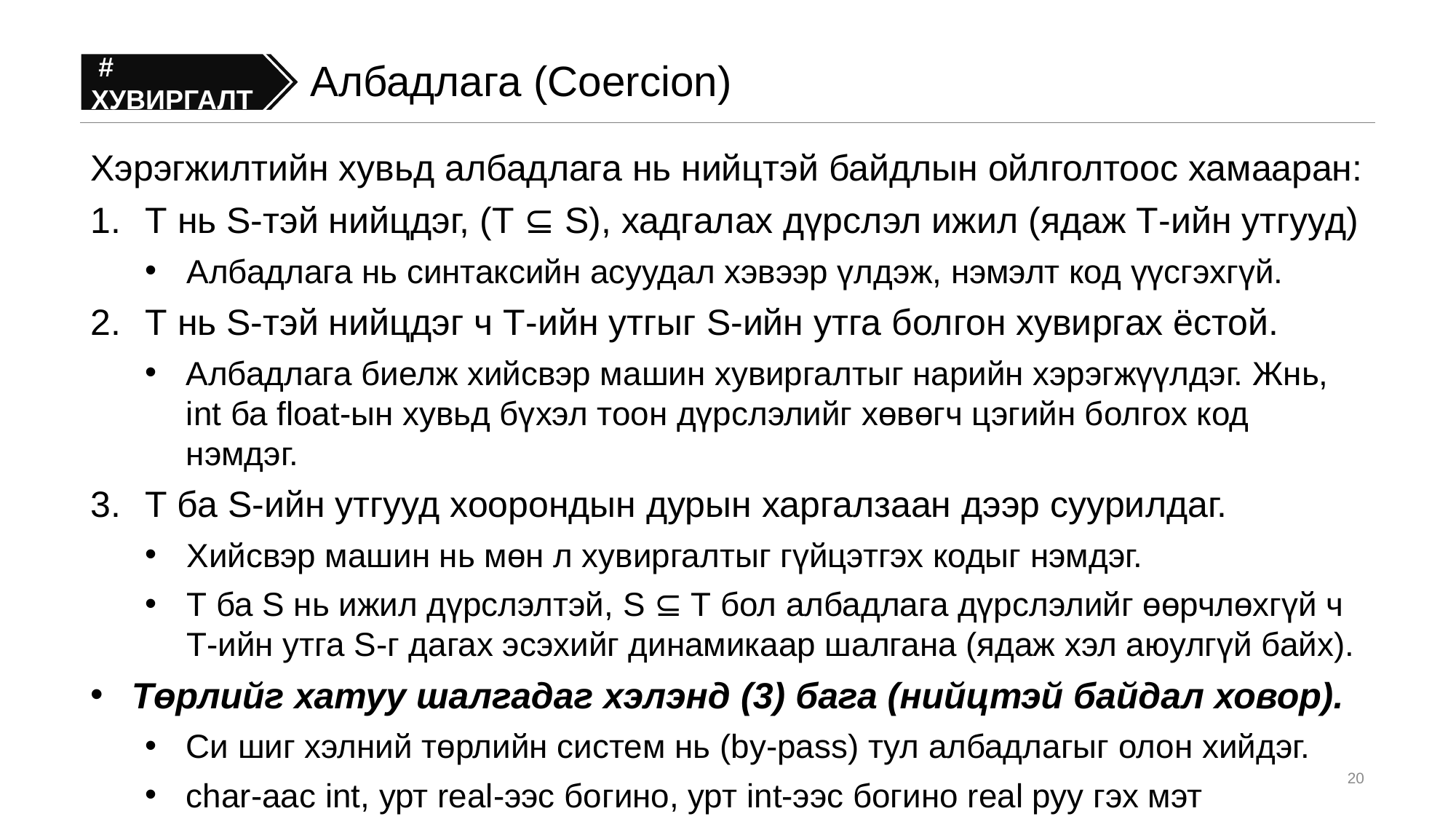

# ХУВИРГАЛТ
#
Албадлага (Coercion)
Хэрэгжилтийн хувьд албадлага нь нийцтэй байдлын ойлголтоос хамааран:
T нь S-тэй нийцдэг, (T ⊆ S), хадгалах дүрслэл ижил (ядаж T-ийн утгууд)
Албадлага нь синтаксийн асуудал хэвээр үлдэж, нэмэлт код үүсгэхгүй.
T нь S-тэй нийцдэг ч T-ийн утгыг S-ийн утга болгон хувиргах ёстой.
Албадлага биелж хийсвэр машин хувиргалтыг нарийн хэрэгжүүлдэг. Жнь, int ба float-ын хувьд бүхэл тоон дүрслэлийг хөвөгч цэгийн болгох код нэмдэг.
T ба S-ийн утгууд хоорондын дурын харгалзаан дээр суурилдаг.
Хийсвэр машин нь мөн л хувиргалтыг гүйцэтгэх кодыг нэмдэг.
T ба S нь ижил дүрслэлтэй, S ⊆ T бол албадлага дүрслэлийг өөрчлөхгүй ч T-ийн утга S-г дагах эсэхийг динамикаар шалгана (ядаж хэл аюулгүй байх).
Төрлийг хатуу шалгадаг хэлэнд (3) бага (нийцтэй байдал ховор).
Си шиг хэлний төрлийн систем нь (by-pass) тул албадлагыг олон хийдэг.
char-аас int, урт real-ээс богино, урт int-ээс богино real руу гэх мэт
20